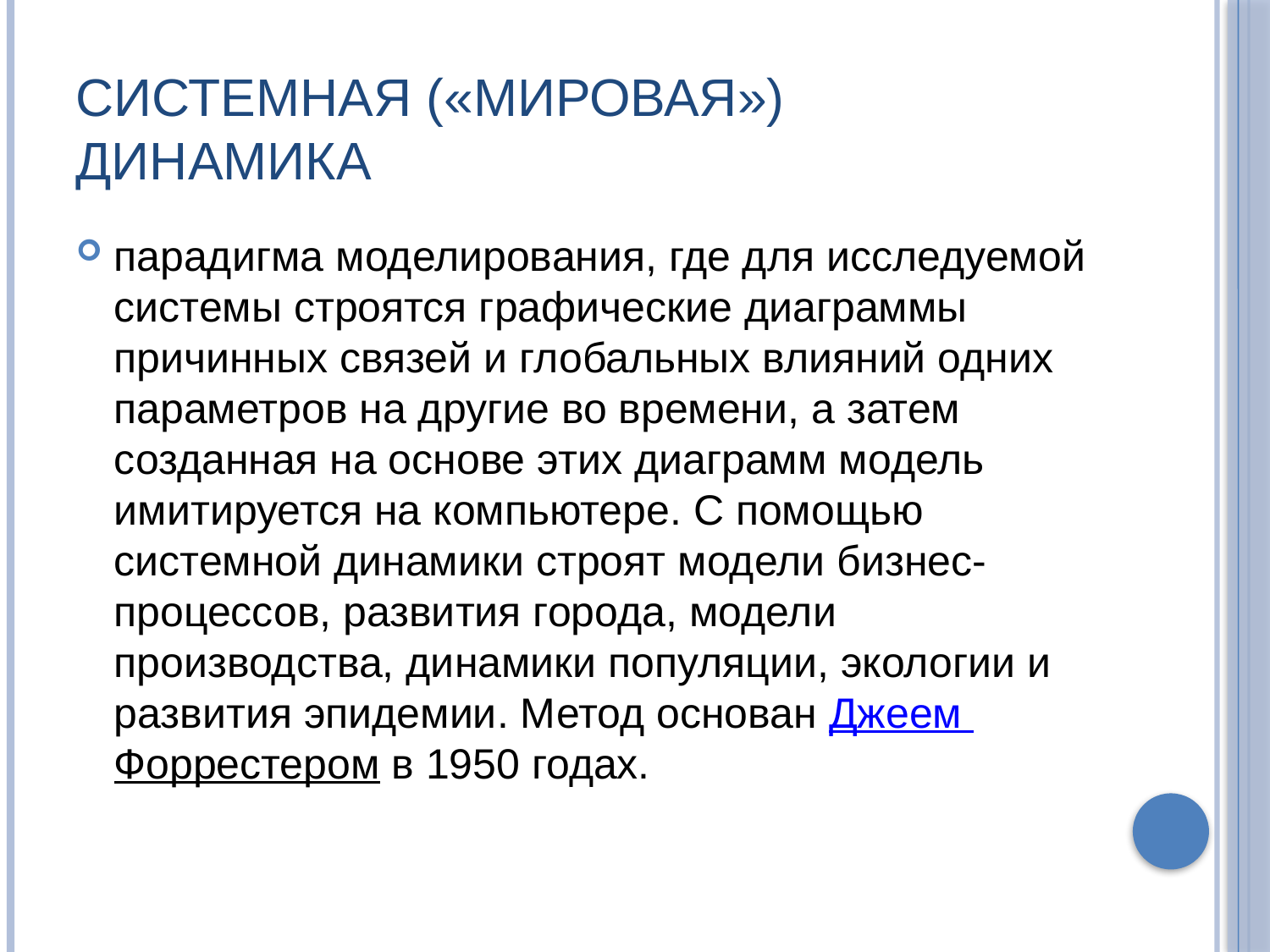

# Системная («мировая») динамика
парадигма моделирования, где для исследуемой системы строятся графические диаграммы причинных связей и глобальных влияний одних параметров на другие во времени, а затем созданная на основе этих диаграмм модель имитируется на компьютере. С помощью системной динамики строят модели бизнес-процессов, развития города, модели производства, динамики популяции, экологии и развития эпидемии. Метод основан Джеем Форрестером в 1950 годах.